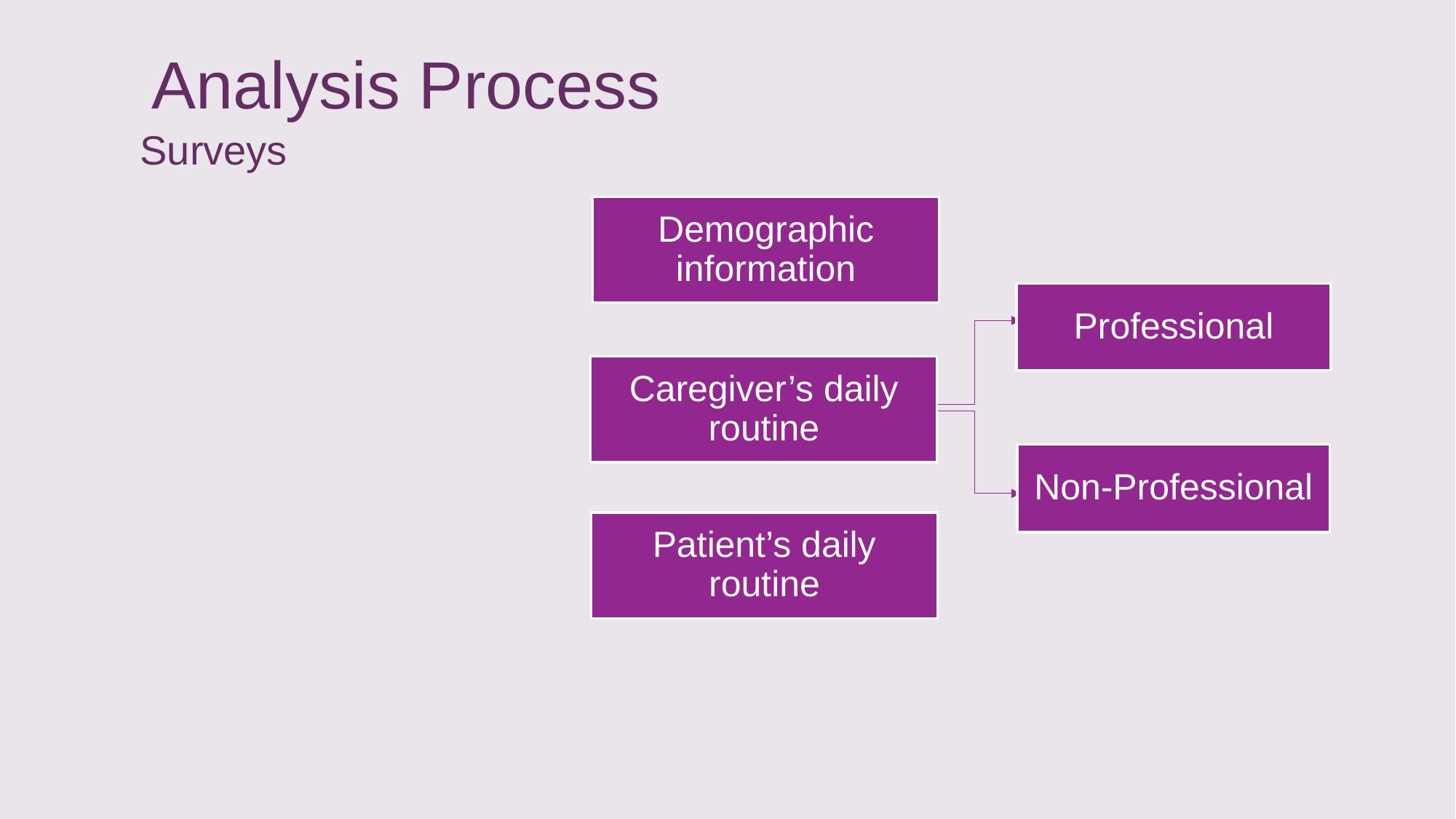

Analysis Process
Demographic information
Caregiver’s daily routine
Professional
Non-Professional
Patient’s daily routine
# Surveys